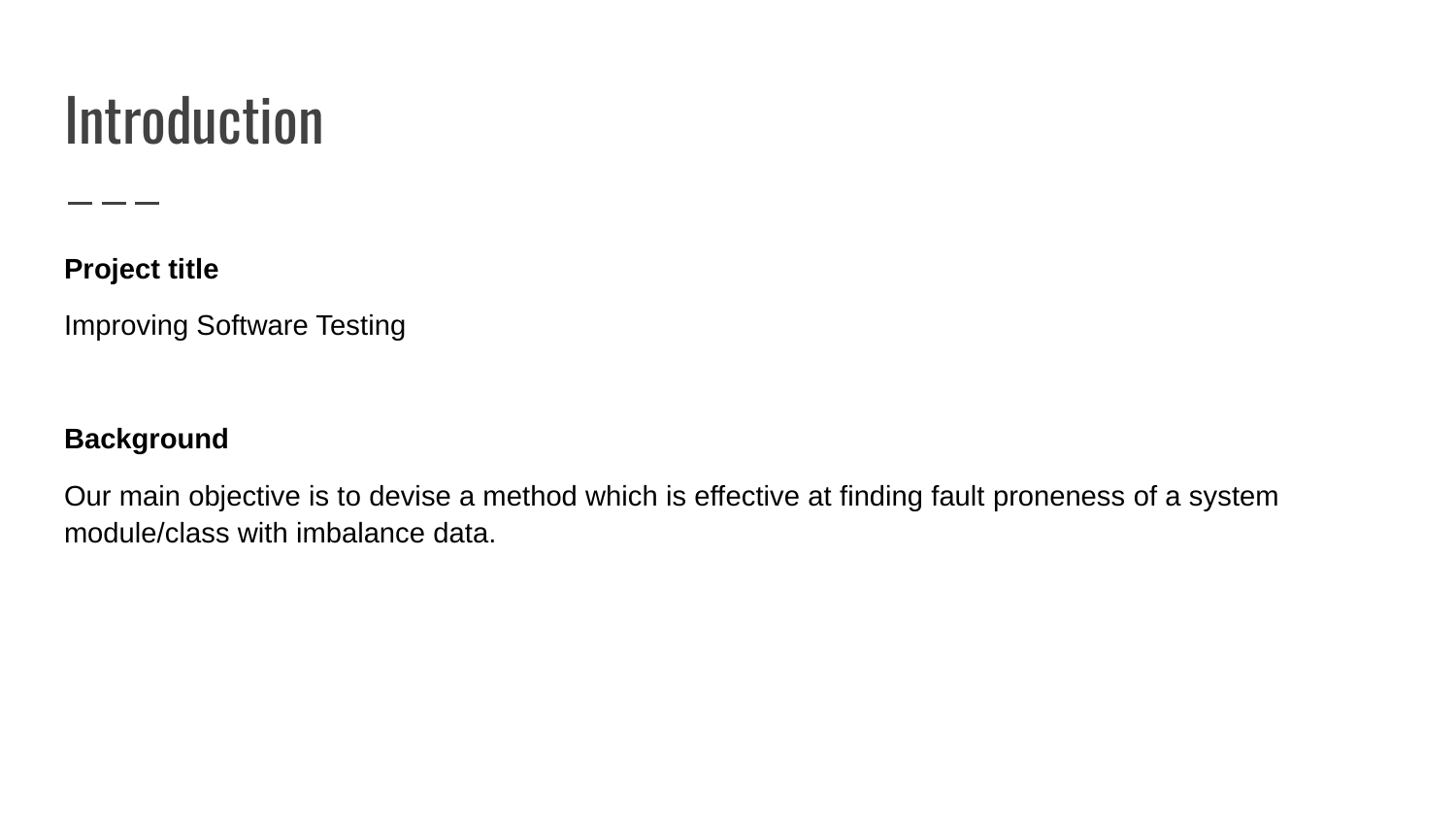

# Introduction
Project title
Improving Software Testing

Background
Our main objective is to devise a method which is effective at finding fault proneness of a system module/class with imbalance data.